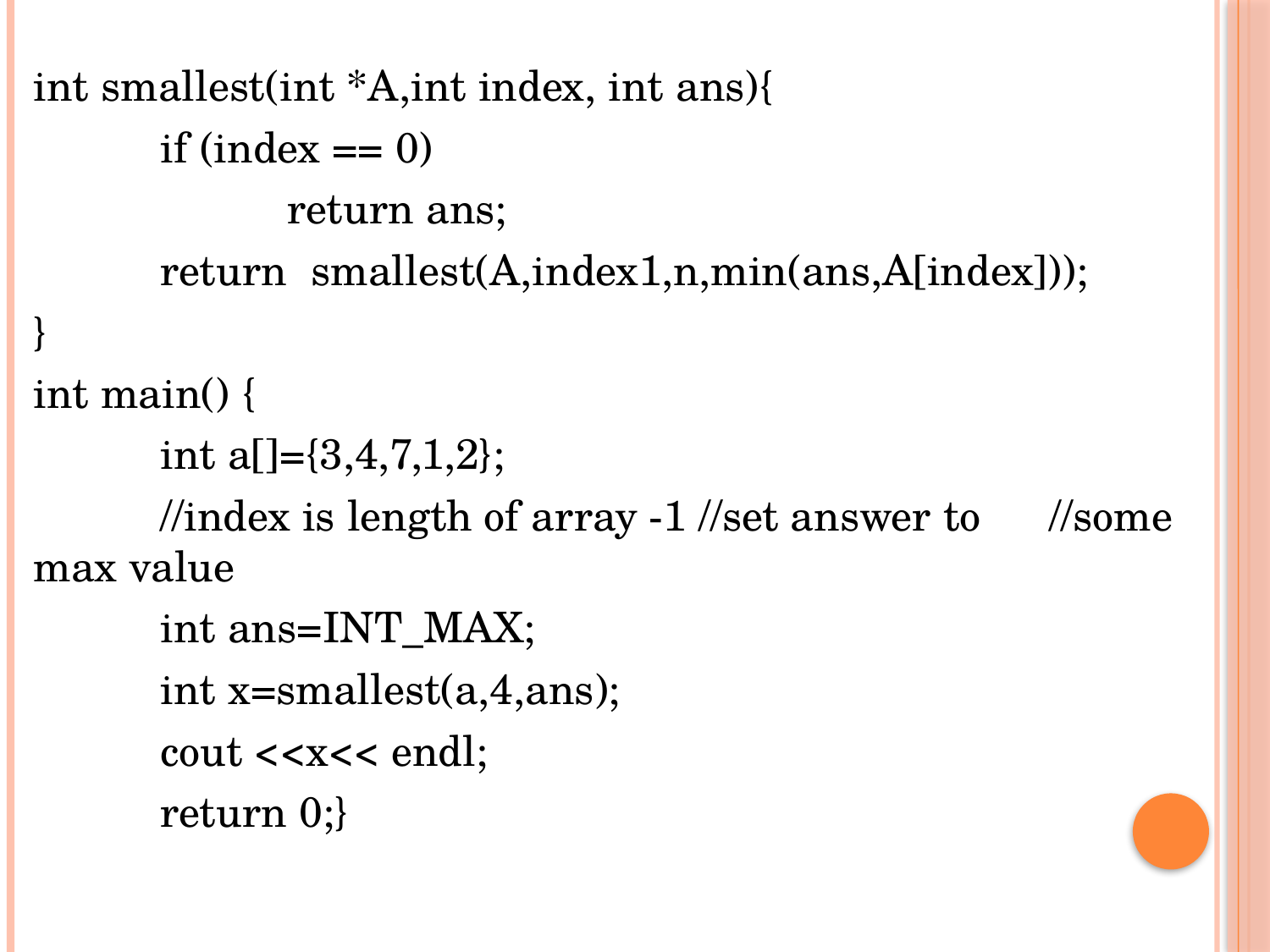

int smallest(int *A,int index, int ans){
	if (index == 0)
		return ans;
	return  smallest(A,index1,n,min(ans,A[index]));
}
int main() {
	int a[]={3,4,7,1,2};
	//index is length of array -1 //set answer to 	//some max value
	int ans=INT_MAX;
	int x=smallest(a,4,ans);
	cout <<x<< endl;
	return 0;}